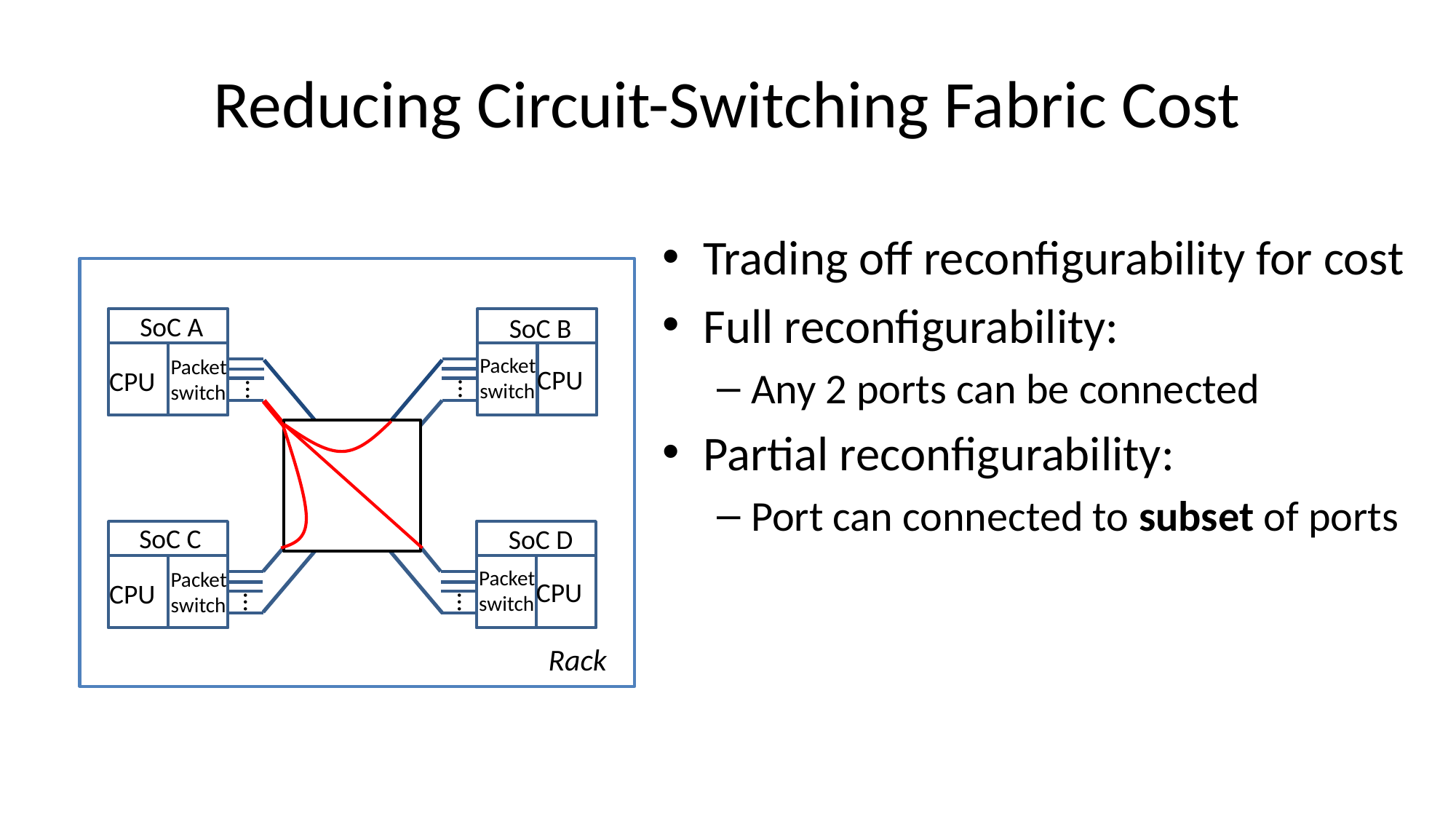

# Reducing Circuit-Switching Fabric Cost
Trading off reconfigurability for cost
Full reconfigurability:
Any 2 ports can be connected
Partial reconfigurability:
Port can connected to subset of ports

SoC A

Packet
switch
CPU
SoC B

Packet
switch
CPU
…
…

SoC C

Packet
switch
CPU
SoC D

Packet
switch
CPU
…
…
Rack